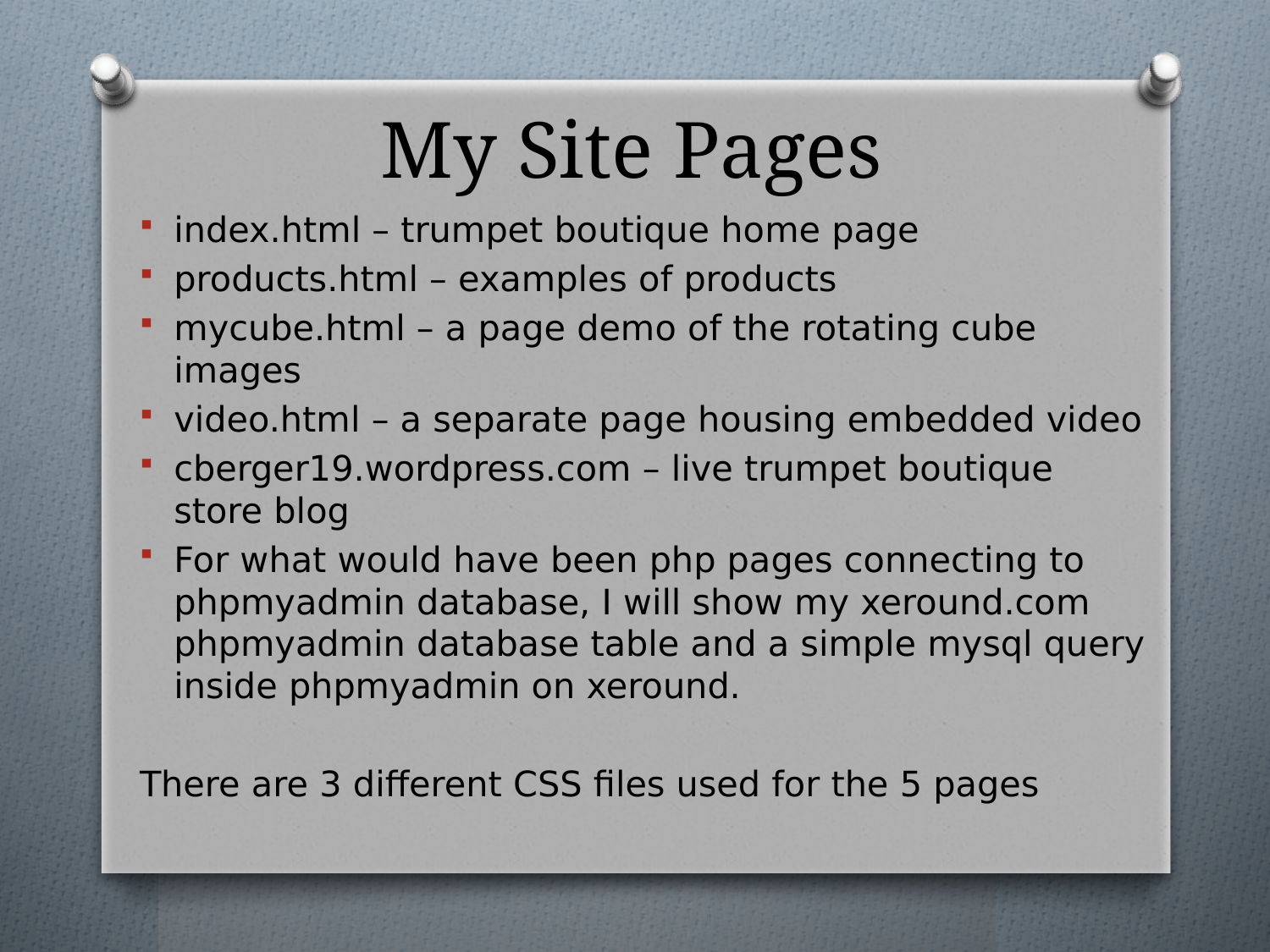

# My Site Pages
index.html – trumpet boutique home page
products.html – examples of products
mycube.html – a page demo of the rotating cube images
video.html – a separate page housing embedded video
cberger19.wordpress.com – live trumpet boutique store blog
For what would have been php pages connecting to phpmyadmin database, I will show my xeround.com phpmyadmin database table and a simple mysql query inside phpmyadmin on xeround.

There are 3 different CSS files used for the 5 pages